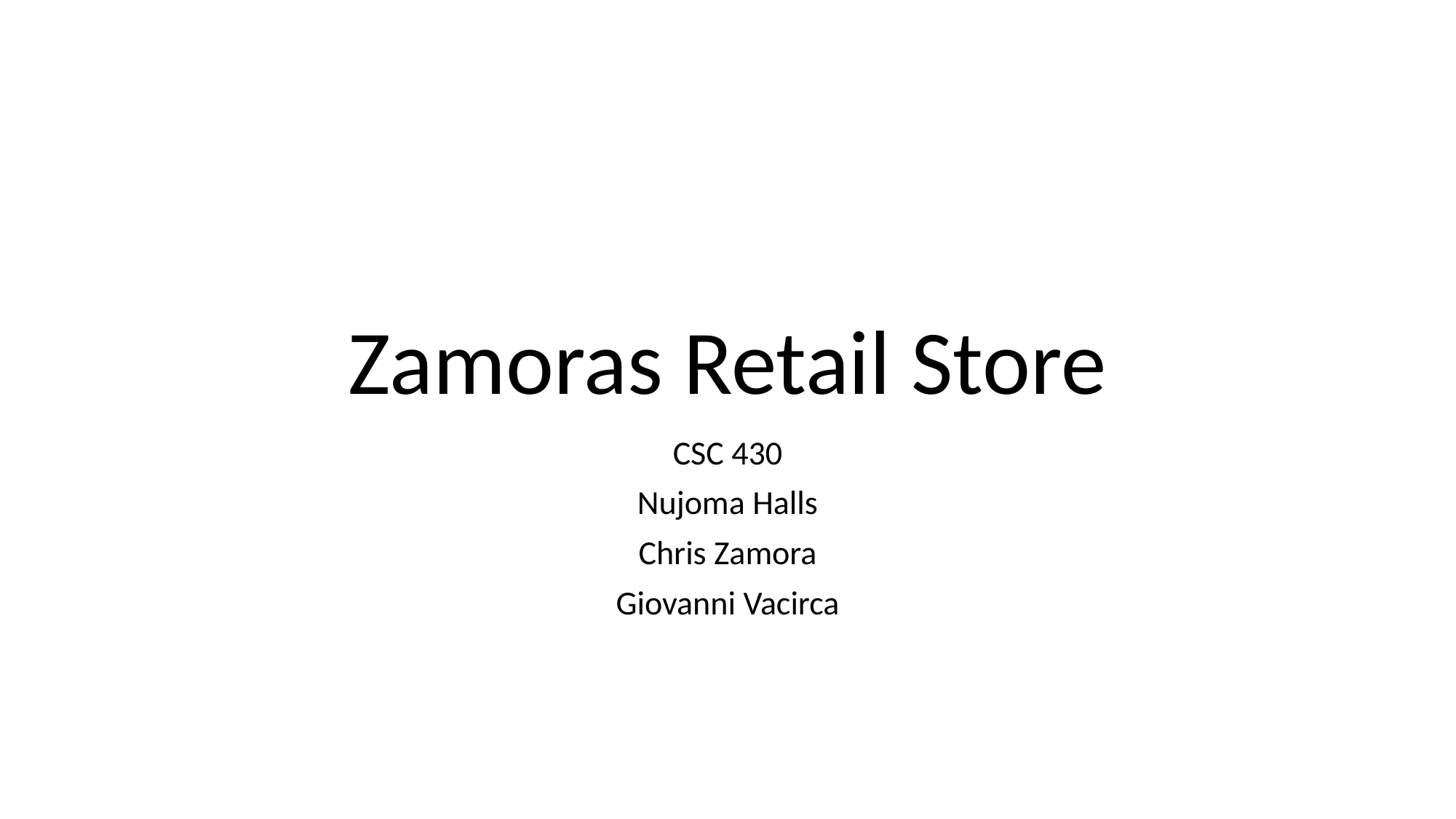

# Zamoras Retail Store
CSC 430
Nujoma Halls
Chris Zamora
Giovanni Vacirca